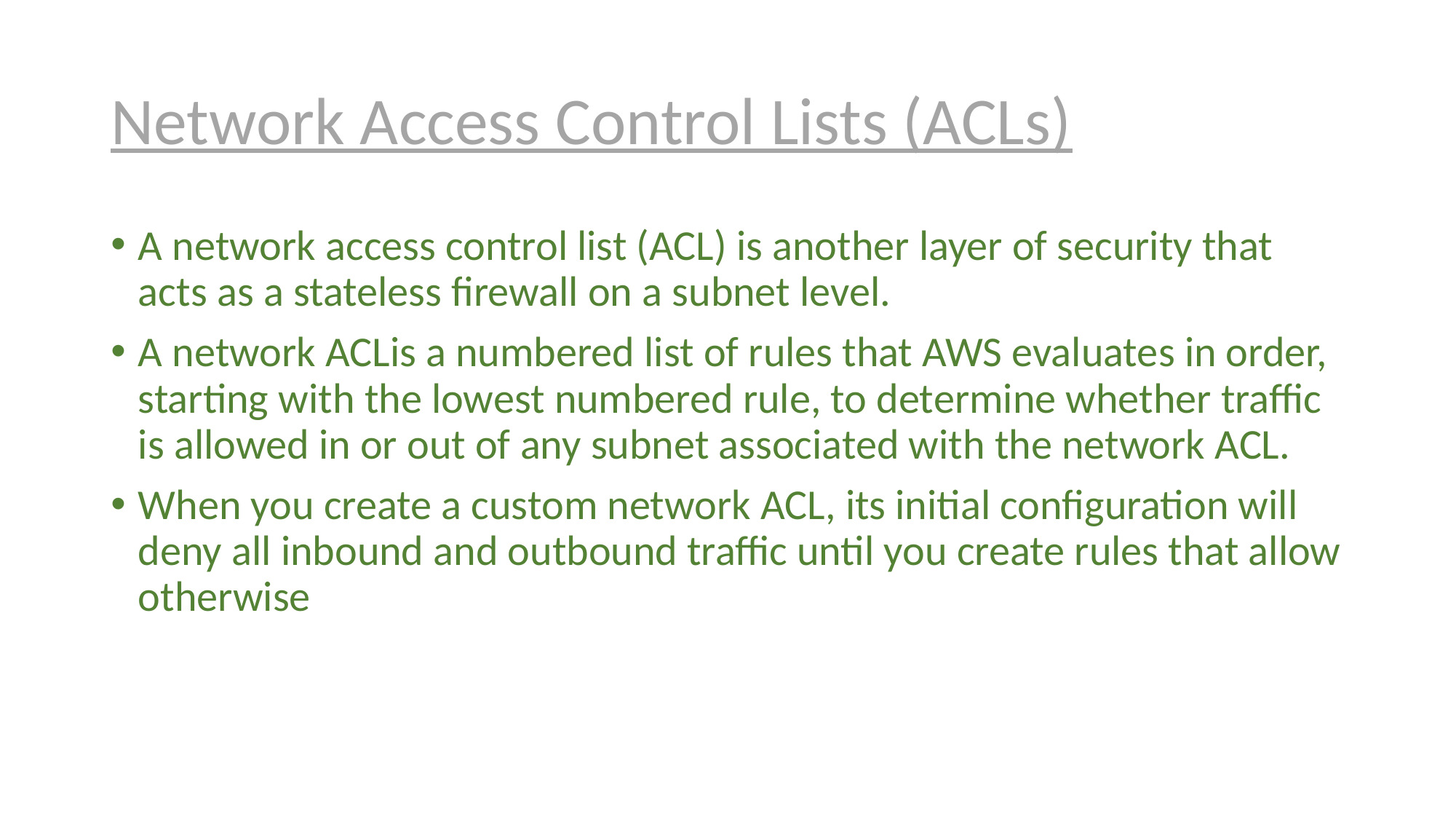

# Network Access Control Lists (ACLs)
A network access control list (ACL) is another layer of security that acts as a stateless firewall on a subnet level.
A network ACLis a numbered list of rules that AWS evaluates in order, starting with the lowest numbered rule, to determine whether traffic is allowed in or out of any subnet associated with the network ACL.
When you create a custom network ACL, its initial configuration will deny all inbound and outbound traffic until you create rules that allow otherwise